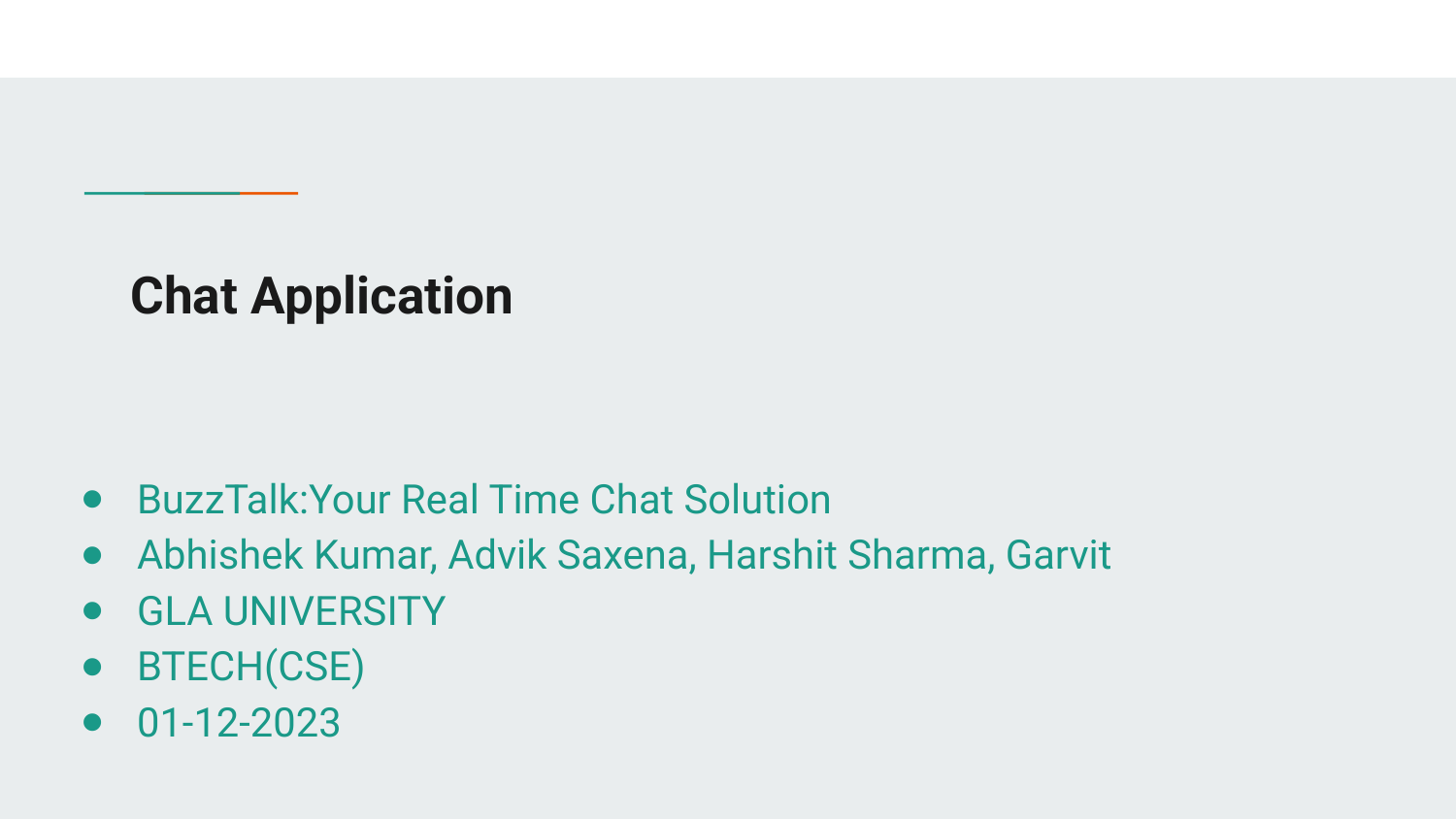

# Chat Application

BuzzTalk:Your Real Time Chat Solution
Abhishek Kumar, Advik Saxena, Harshit Sharma, Garvit
GLA UNIVERSITY
BTECH(CSE)
01-12-2023